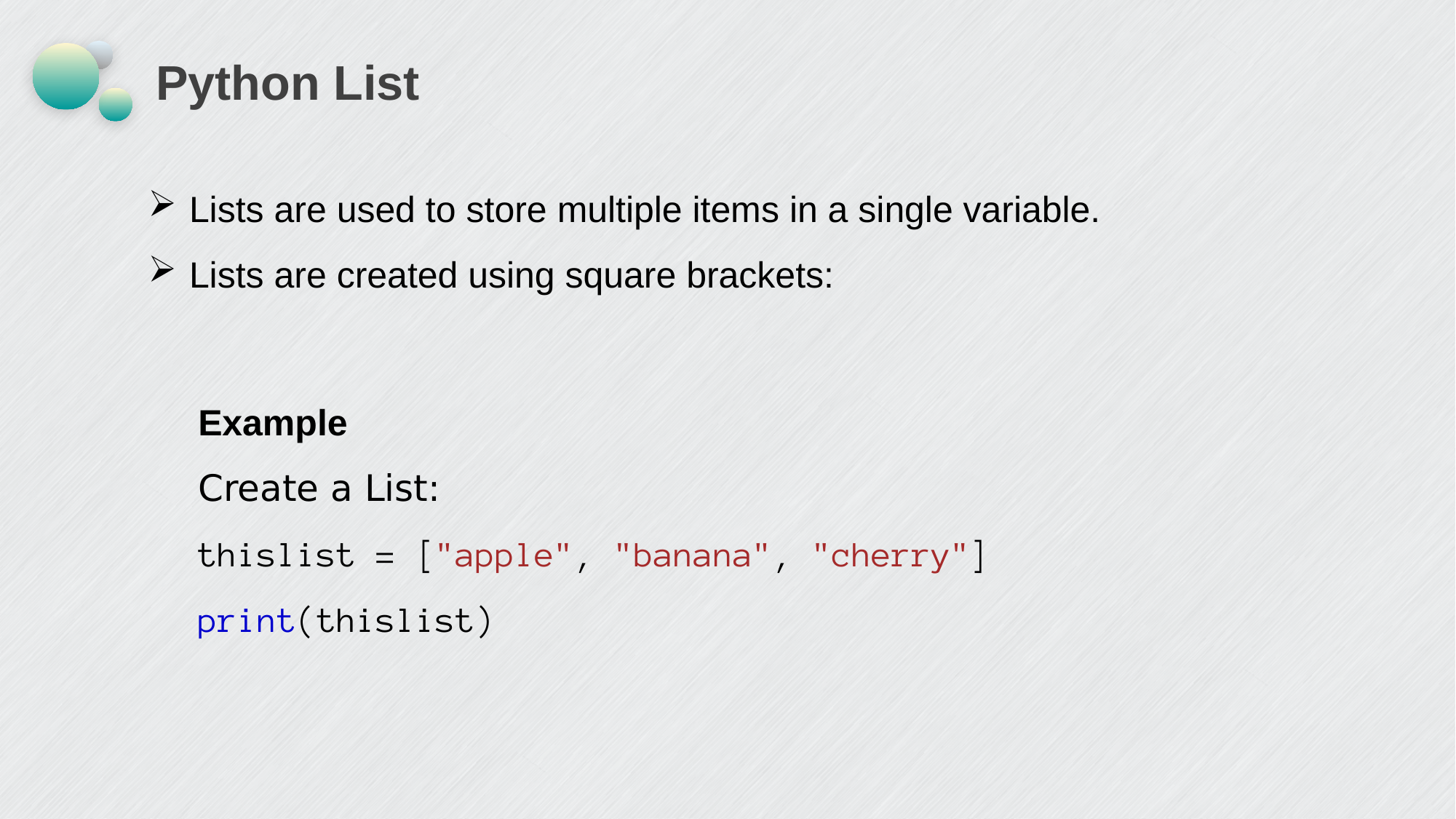

# Python List
Lists are used to store multiple items in a single variable.
Lists are created using square brackets:
Example
Create a List:
thislist = ["apple", "banana", "cherry"]
print(thislist)